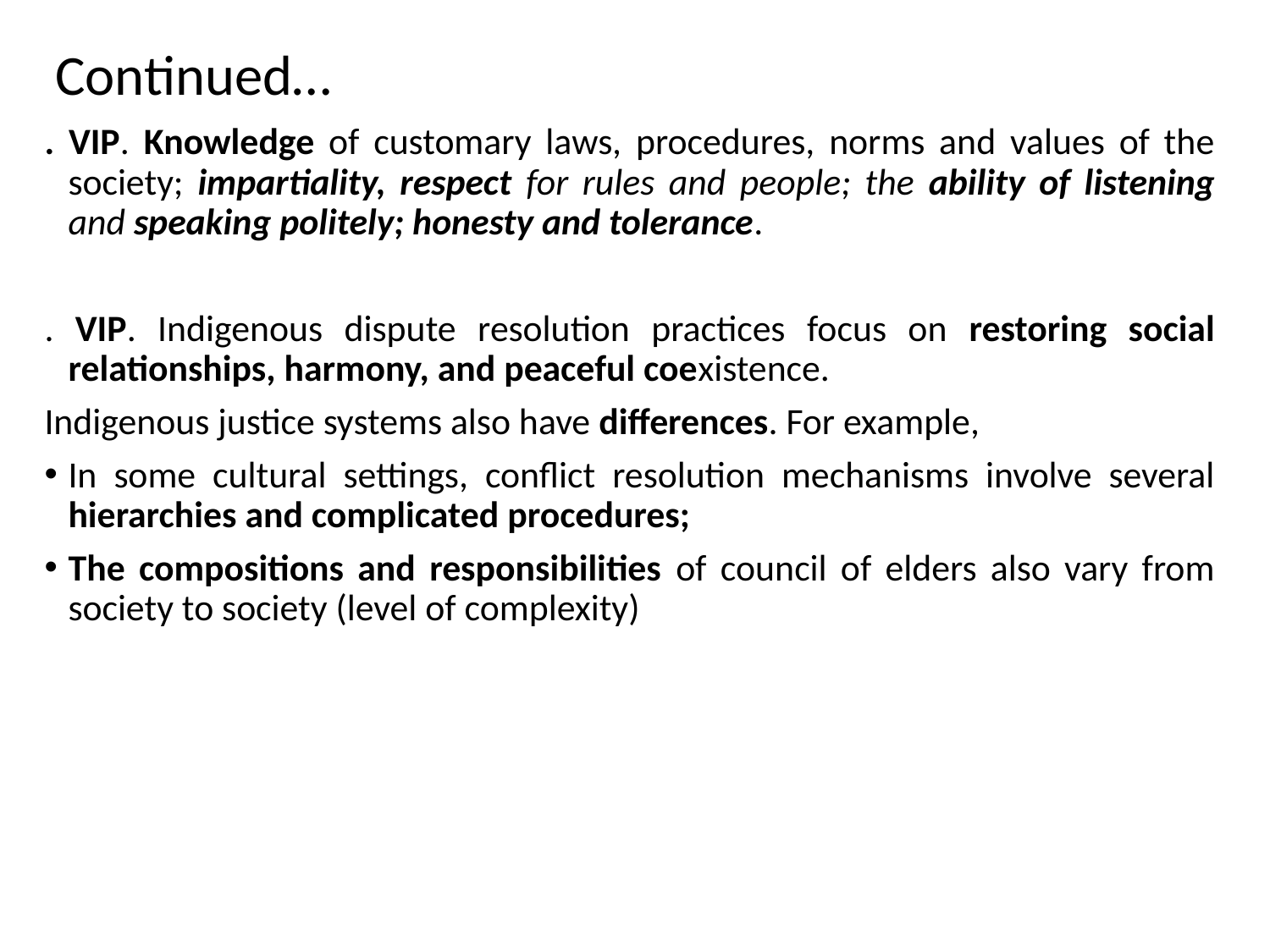

# Continued…
. VIP. Knowledge of customary laws, procedures, norms and values of the society; impartiality, respect for rules and people; the ability of listening and speaking politely; honesty and tolerance.

. VIP. Indigenous dispute resolution practices focus on restoring social relationships, harmony, and peaceful coexistence.
Indigenous justice systems also have differences. For example,
In some cultural settings, conflict resolution mechanisms involve several hierarchies and complicated procedures;
The compositions and responsibilities of council of elders also vary from society to society (level of complexity)